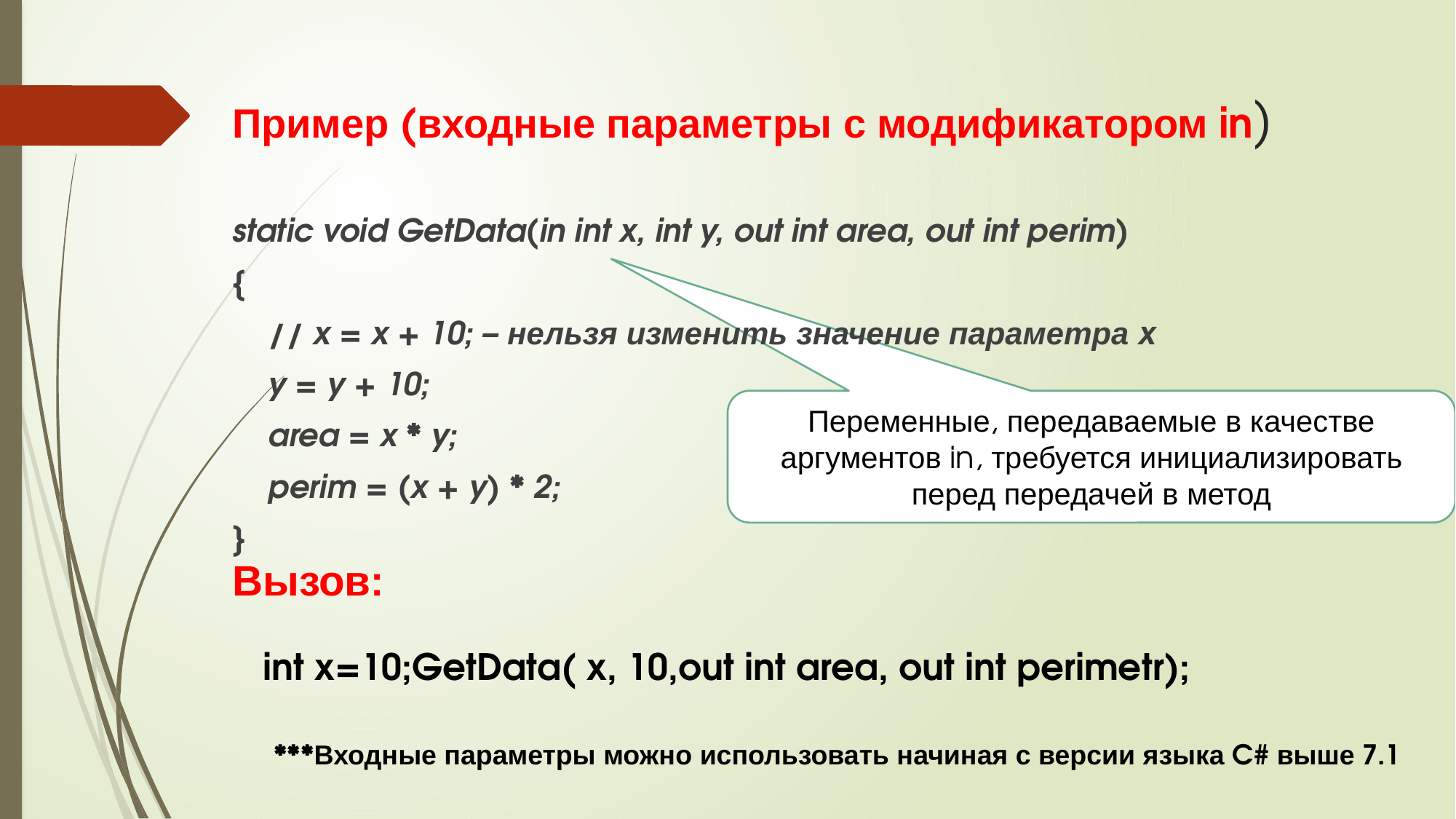

# Пример (входные параметры с модификатором in)

static void GetData(in int x, int y, out int area, out int perim)
{
    // x = x + 10; – нельзя изменить значение параметра x
    y = y + 10;
    area = x * y;
    perim = (x + y) * 2;
}
Переменные, передаваемые в качестве аргументов in, требуется инициализировать перед передачей в метод
Вызов:
int x=10;GetData( x, 10,out int area, out int perimetr);
***Входные параметры можно использовать начиная с версии языка C# выше 7.1